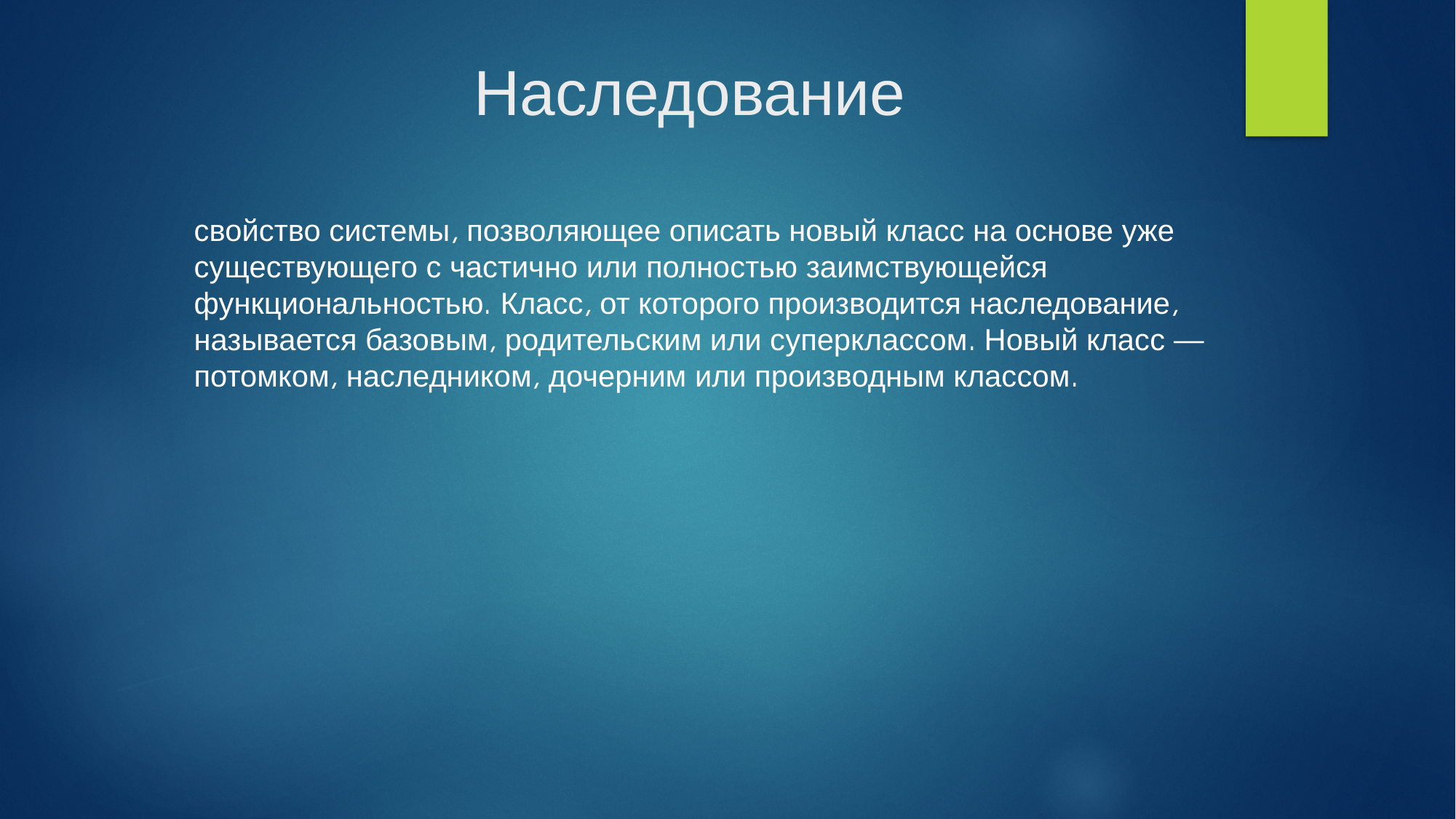

# Наследование
свойство системы, позволяющее описать новый класс на основе уже существующего с частично или полностью заимствующейся функциональностью. Класс, от которого производится наследование, называется базовым, родительским или суперклассом. Новый класс — потомком, наследником, дочерним или производным классом.